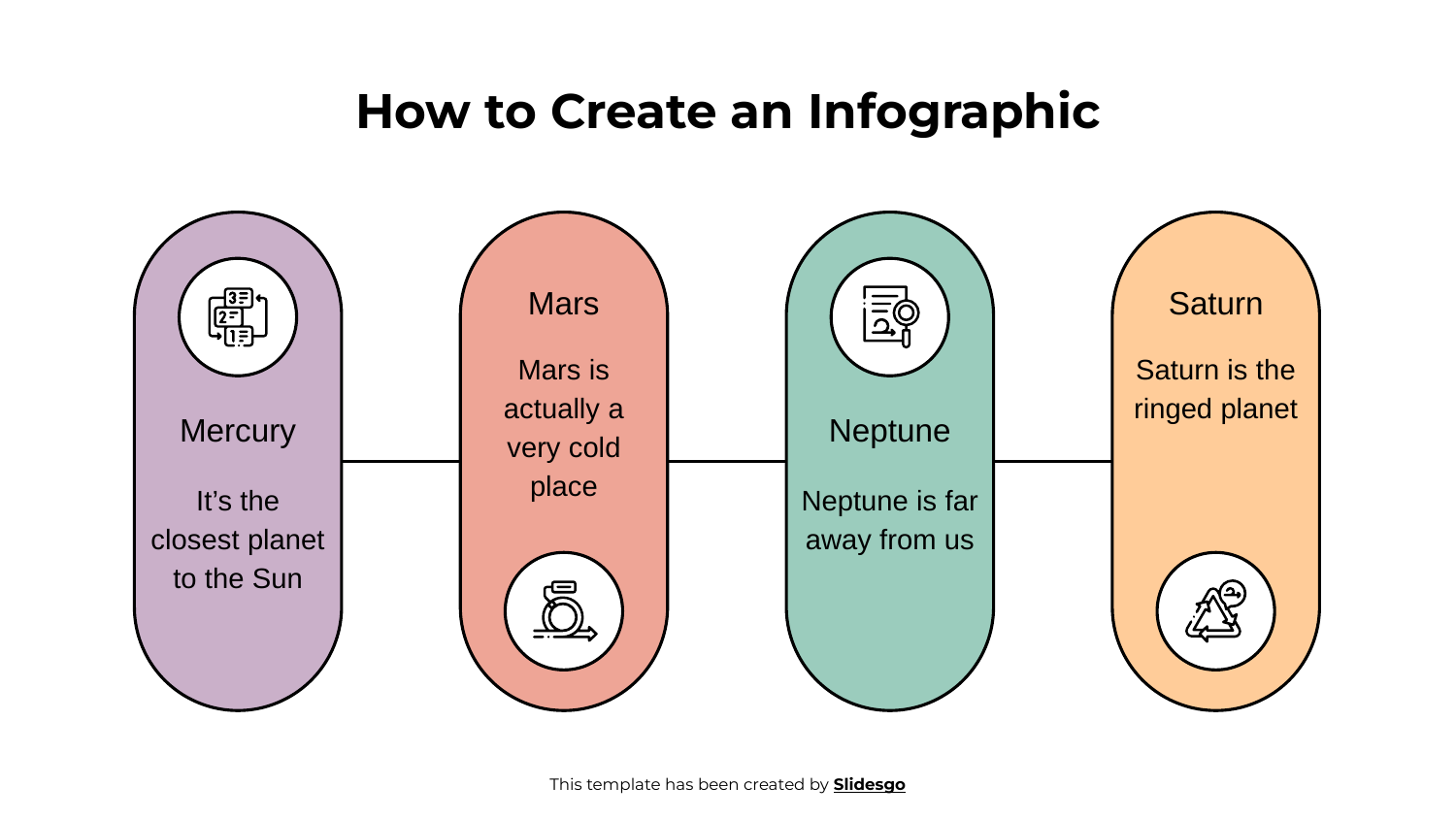

# How to Create an Infographic

Mars
Saturn

Mars is actually a very cold place
Saturn is the ringed planet
Mercury
Neptune
It’s the closest planet to the Sun
Neptune is far away from us

This template has been created by Slidesgo